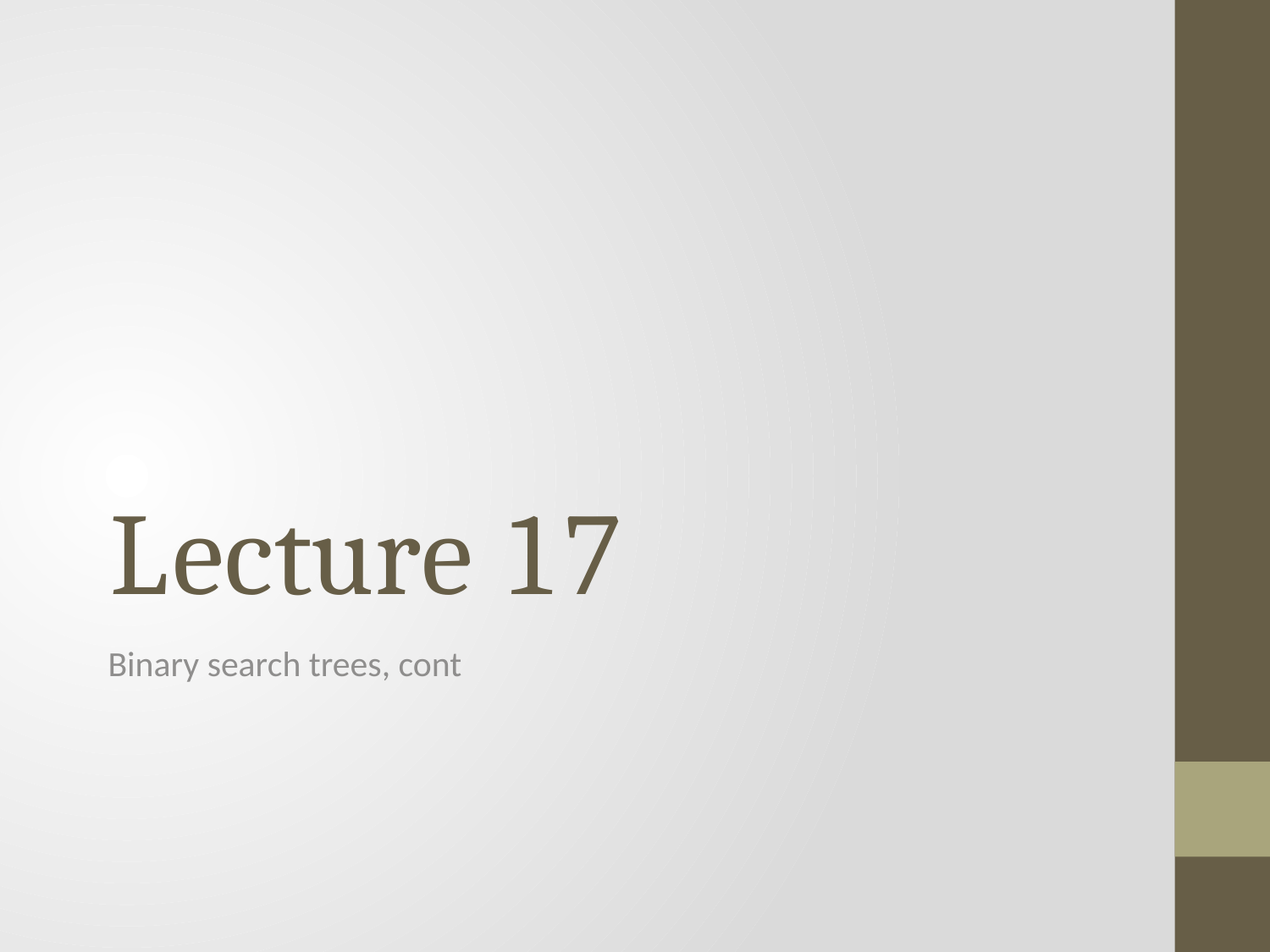

# Lecture 17
Binary search trees, cont